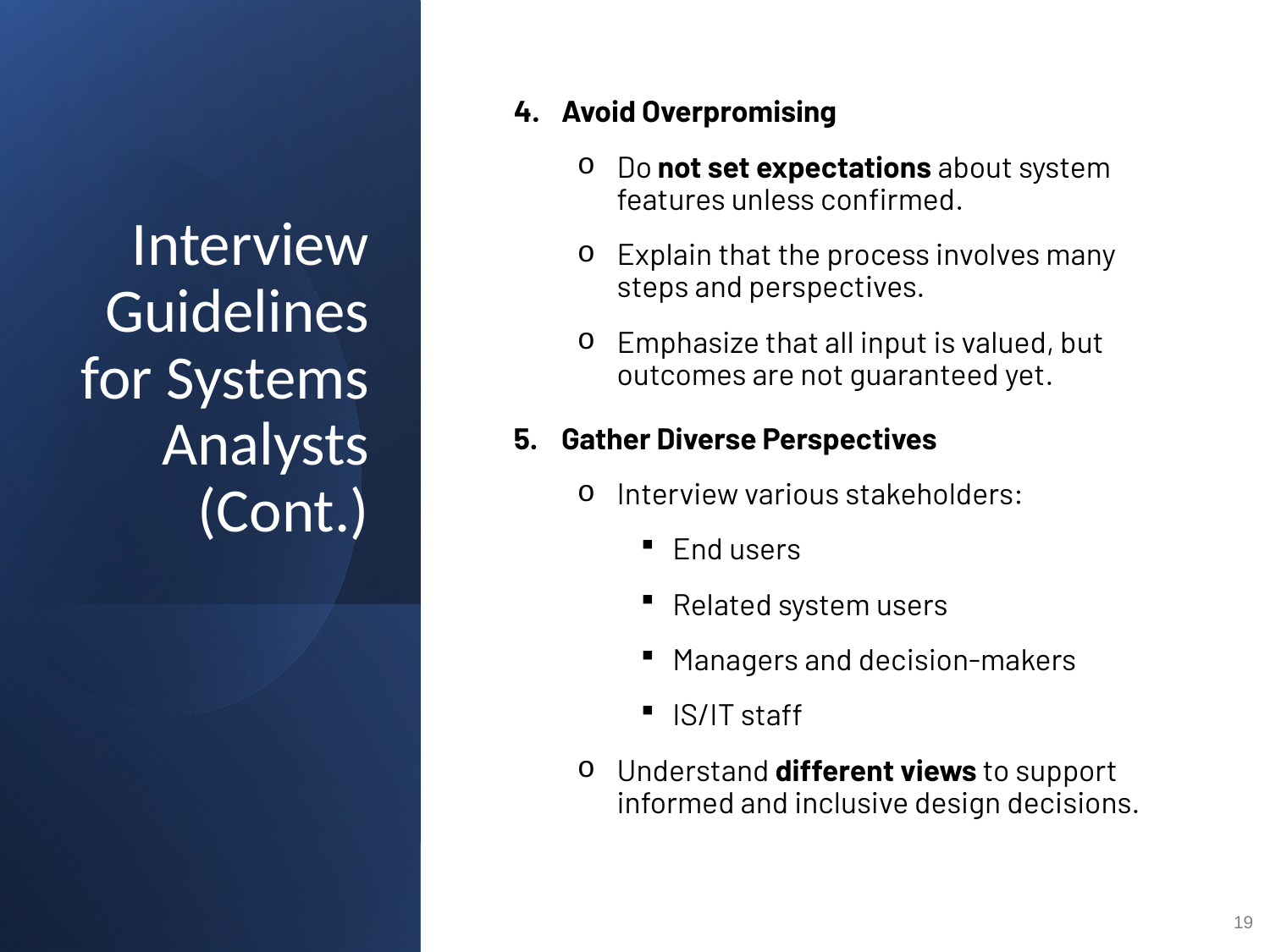

# Interview Guidelines for Systems Analysts (Cont.)
Avoid Overpromising
Do not set expectations about system features unless confirmed.
Explain that the process involves many steps and perspectives.
Emphasize that all input is valued, but outcomes are not guaranteed yet.
Gather Diverse Perspectives
Interview various stakeholders:
End users
Related system users
Managers and decision-makers
IS/IT staff
Understand different views to support informed and inclusive design decisions.

19